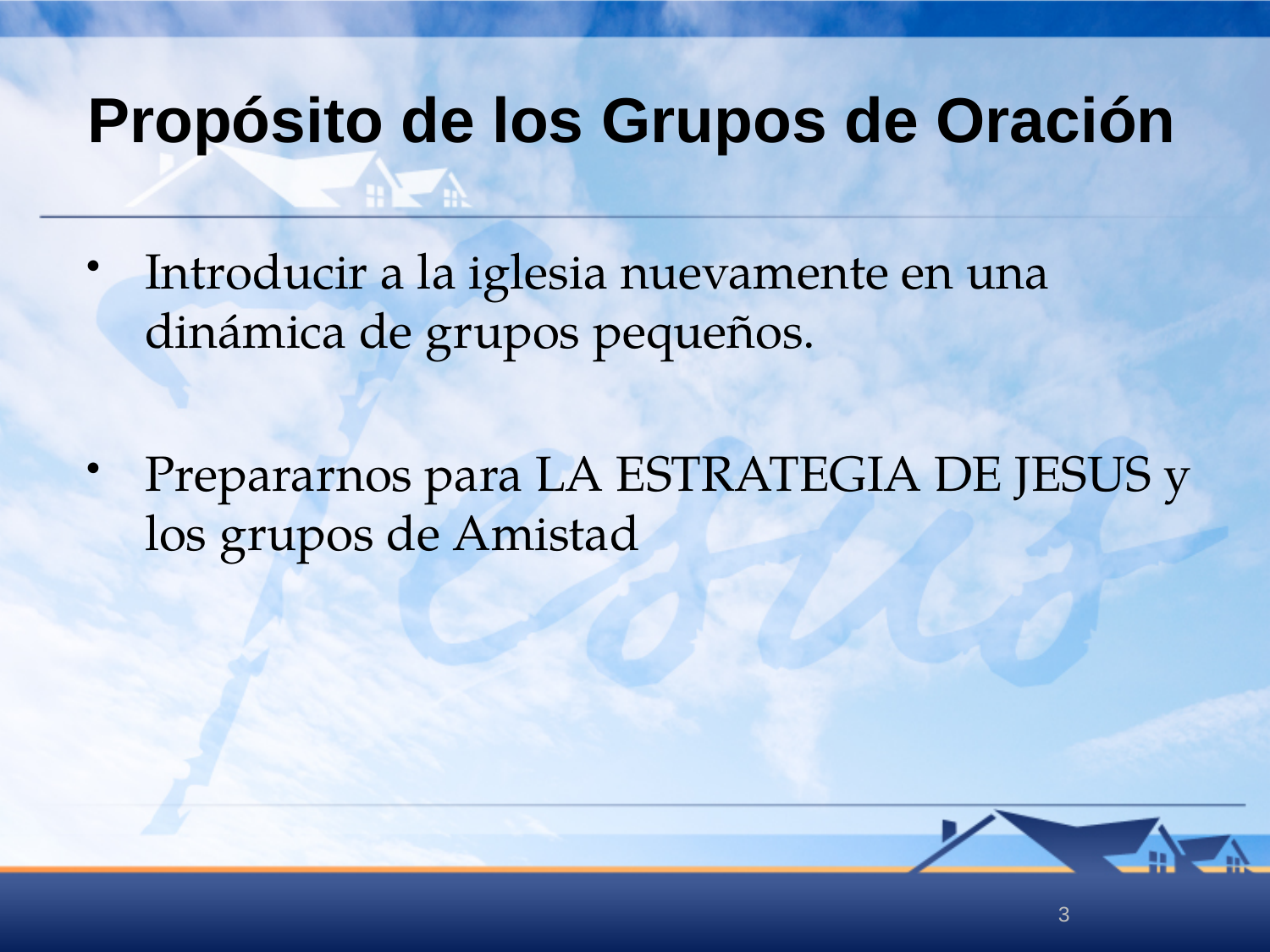

# Propósito de los Grupos de Oración
Introducir a la iglesia nuevamente en una dinámica de grupos pequeños.

Prepararnos para LA ESTRATEGIA DE JESUS y los grupos de Amistad
3